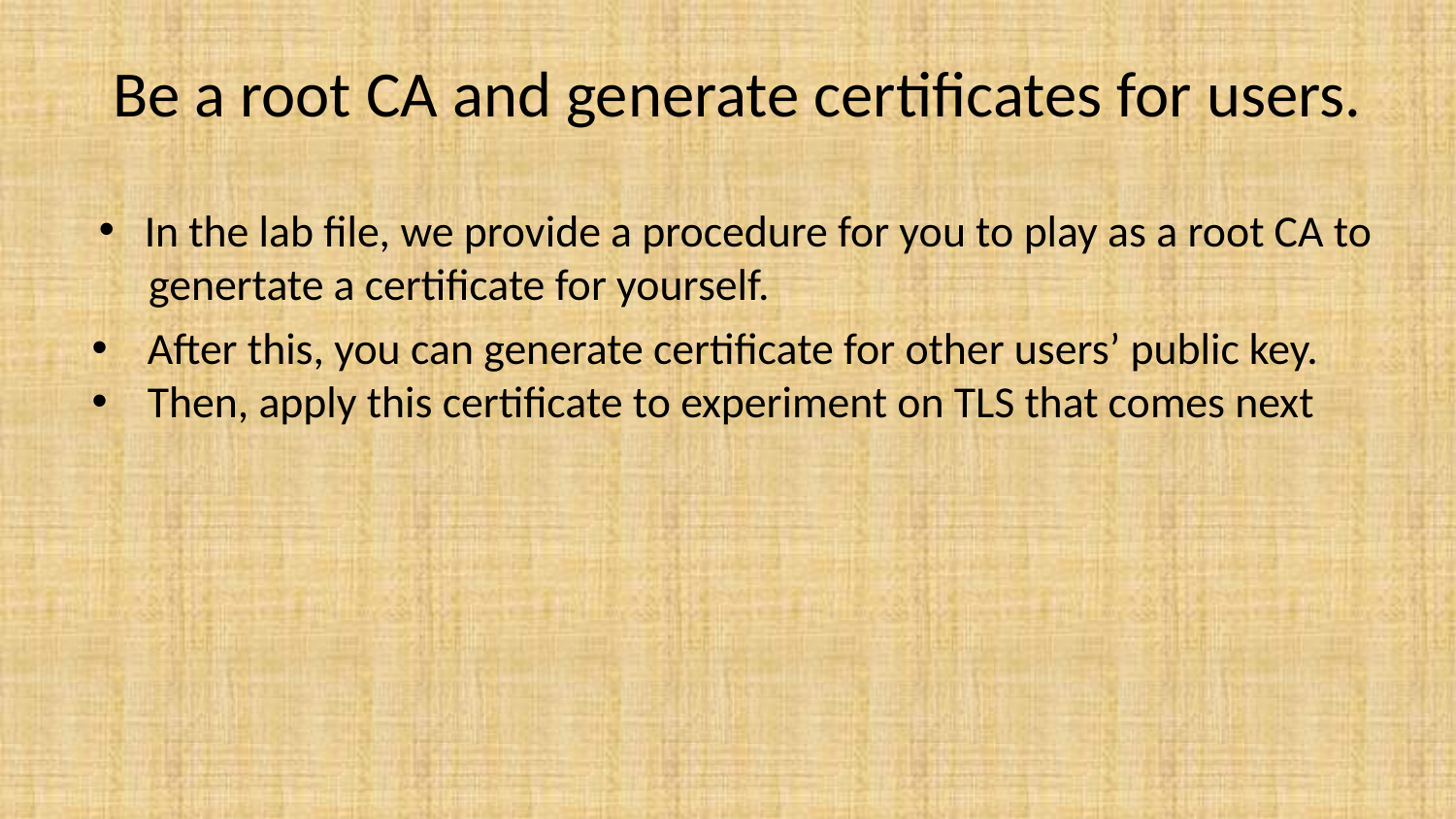

# Be a root CA and generate certificates for users.
In the lab file, we provide a procedure for you to play as a root CA to
     genertate a certificate for yourself.
 After this, you can generate certificate for other users’ public key.
 Then, apply this certificate to experiment on TLS that comes next